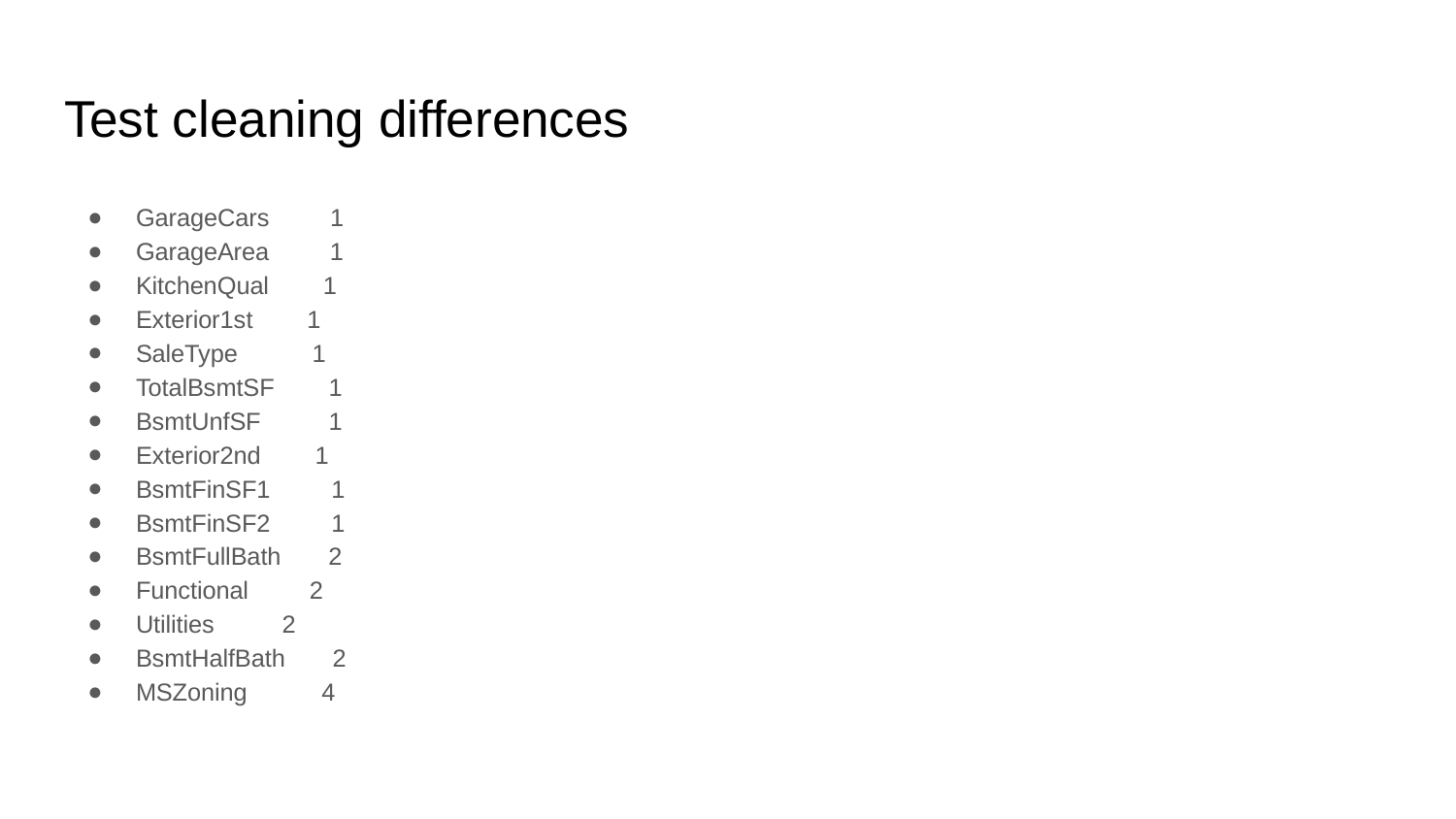

# Test cleaning differences
GarageCars         1
GarageArea         1
KitchenQual        1
Exterior1st        1
SaleType           1
TotalBsmtSF        1
BsmtUnfSF          1
Exterior2nd        1
BsmtFinSF1         1
BsmtFinSF2         1
BsmtFullBath       2
Functional         2
Utilities          2
BsmtHalfBath       2
MSZoning           4